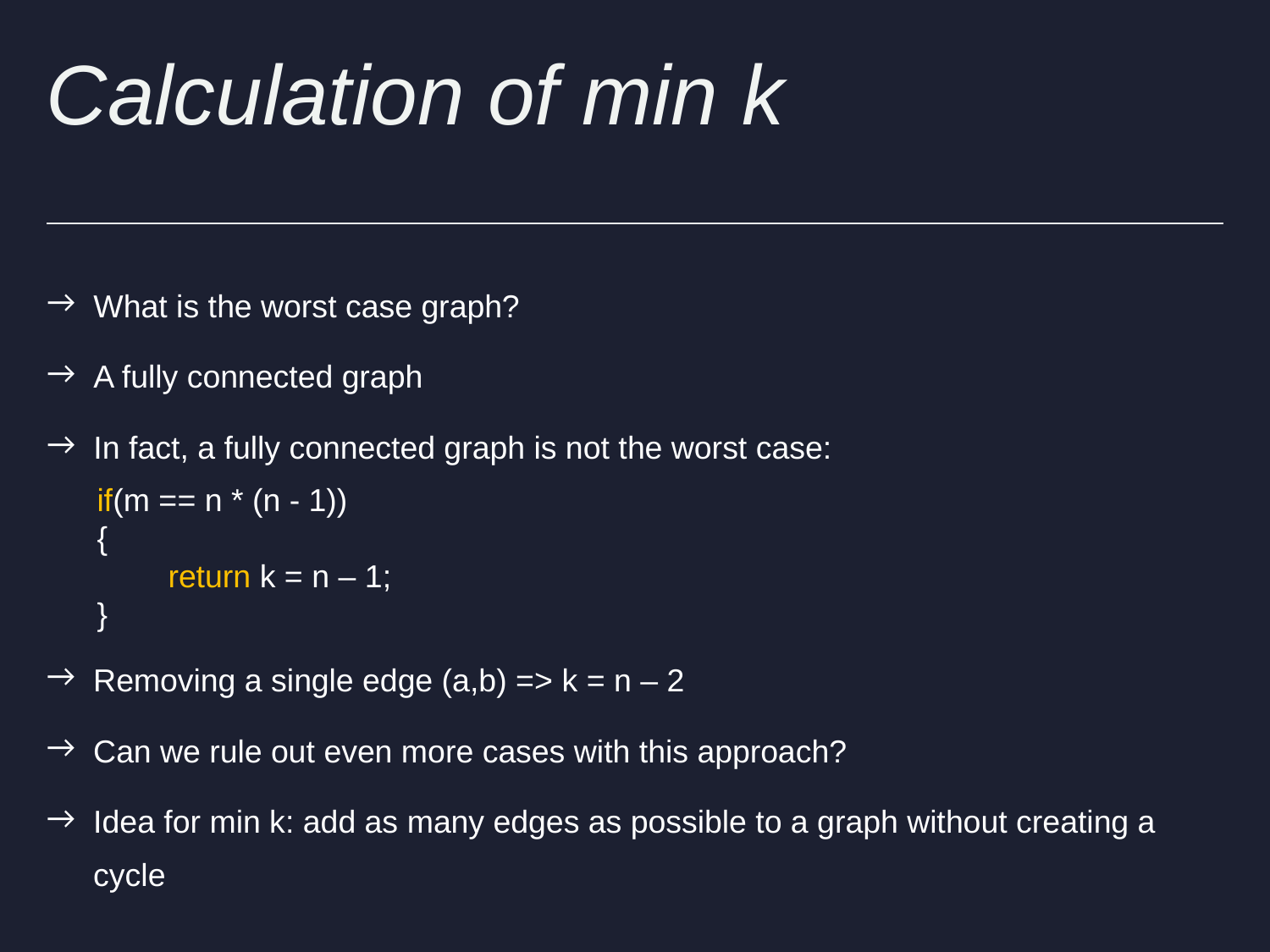

# Calculation of min k
What is the worst case graph?
A fully connected graph
In fact, a fully connected graph is not the worst case:

if(m == n * (n - 1))
{
        return k = n – 1;
}
Removing a single edge (a,b) => k = n – 2
Can we rule out even more cases with this approach?
Idea for min k: add as many edges as possible to a graph without creating a cycle